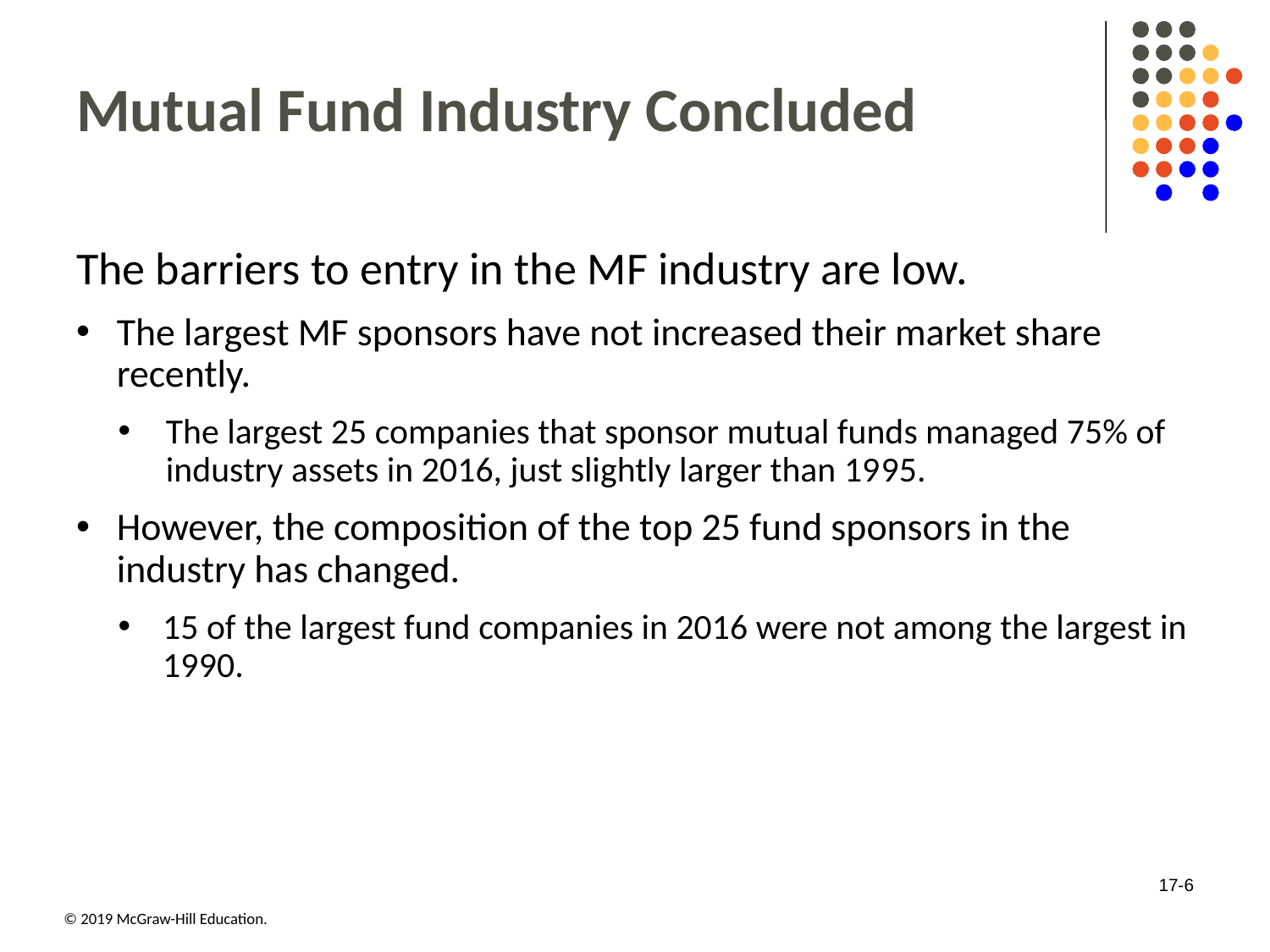

# Mutual Fund Industry Concluded
The barriers to entry in the MF industry are low.
The largest MF sponsors have not increased their market share recently.
The largest 25 companies that sponsor mutual funds managed 75% of industry assets in 2016, just slightly larger than 19 95.
However, the composition of the top 25 fund sponsors in the industry has changed.
15 of the largest fund companies in 2016 were not among the largest in 19 90.
17-6